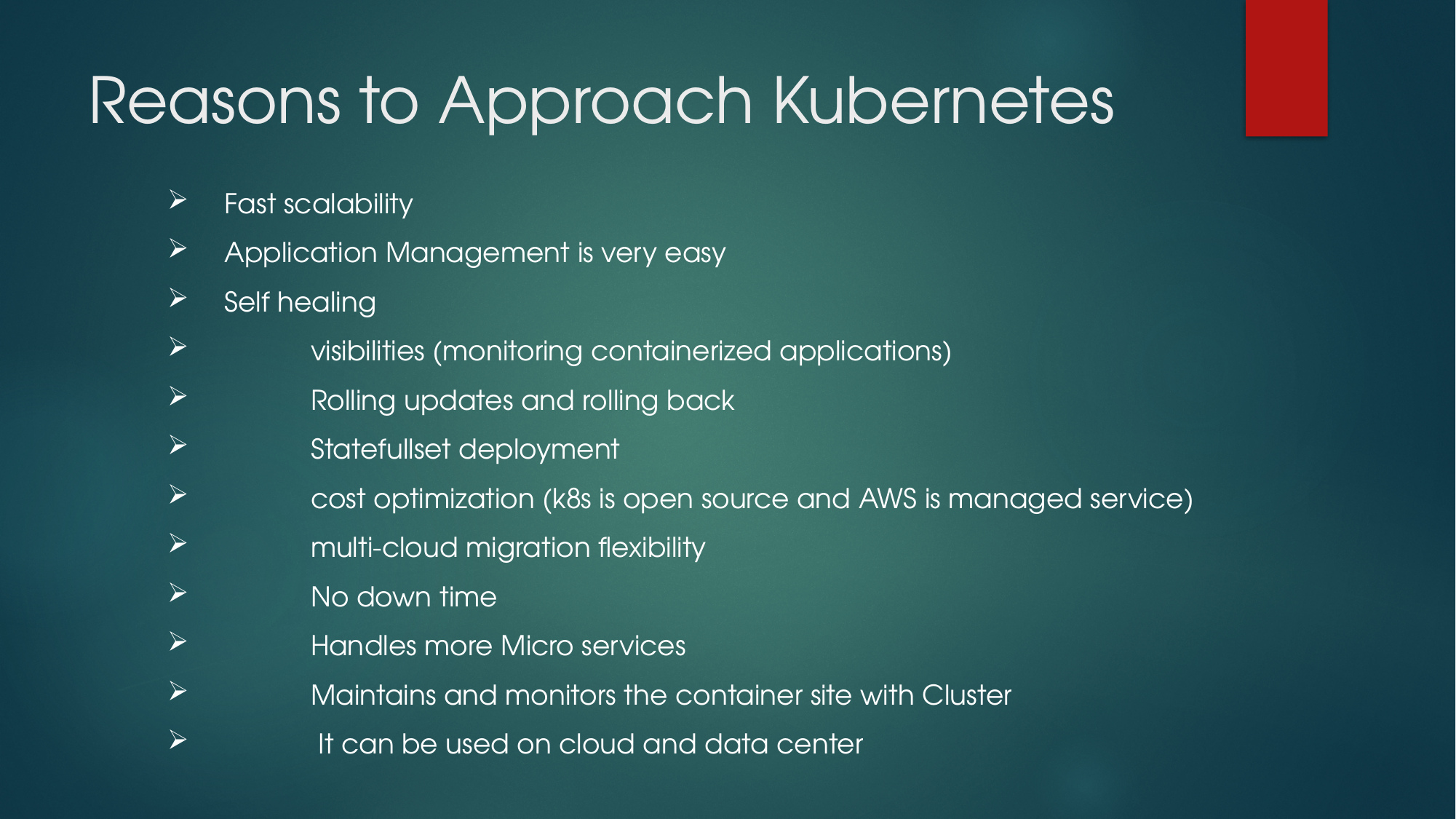

# Reasons to Approach Kubernetes
   Fast scalability
   Application Management is very easy
   Self healing
	visibilities (monitoring containerized applications)
	Rolling updates and rolling back
	Statefullset deployment
	cost optimization (k8s is open source and AWS is managed service)
	multi-cloud migration flexibility
	No down time
	Handles more Micro services
	Maintains and monitors the container site with Cluster
	 It can be used on cloud and data center